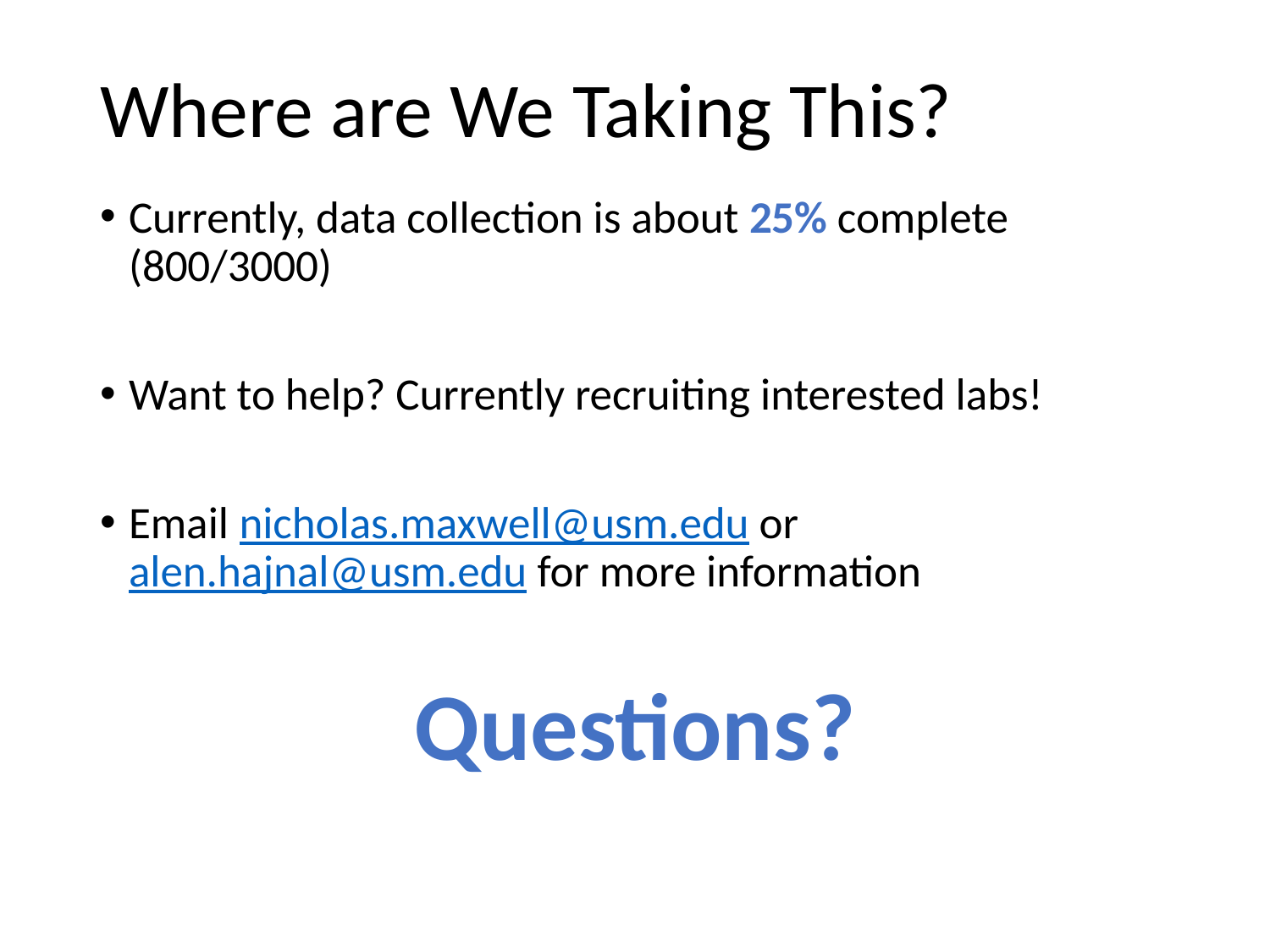

# Where are We Taking This?
Currently, data collection is about 25% complete (800/3000)

Want to help? Currently recruiting interested labs!

Email nicholas.maxwell@usm.edu or alen.hajnal@usm.edu for more information

Questions?